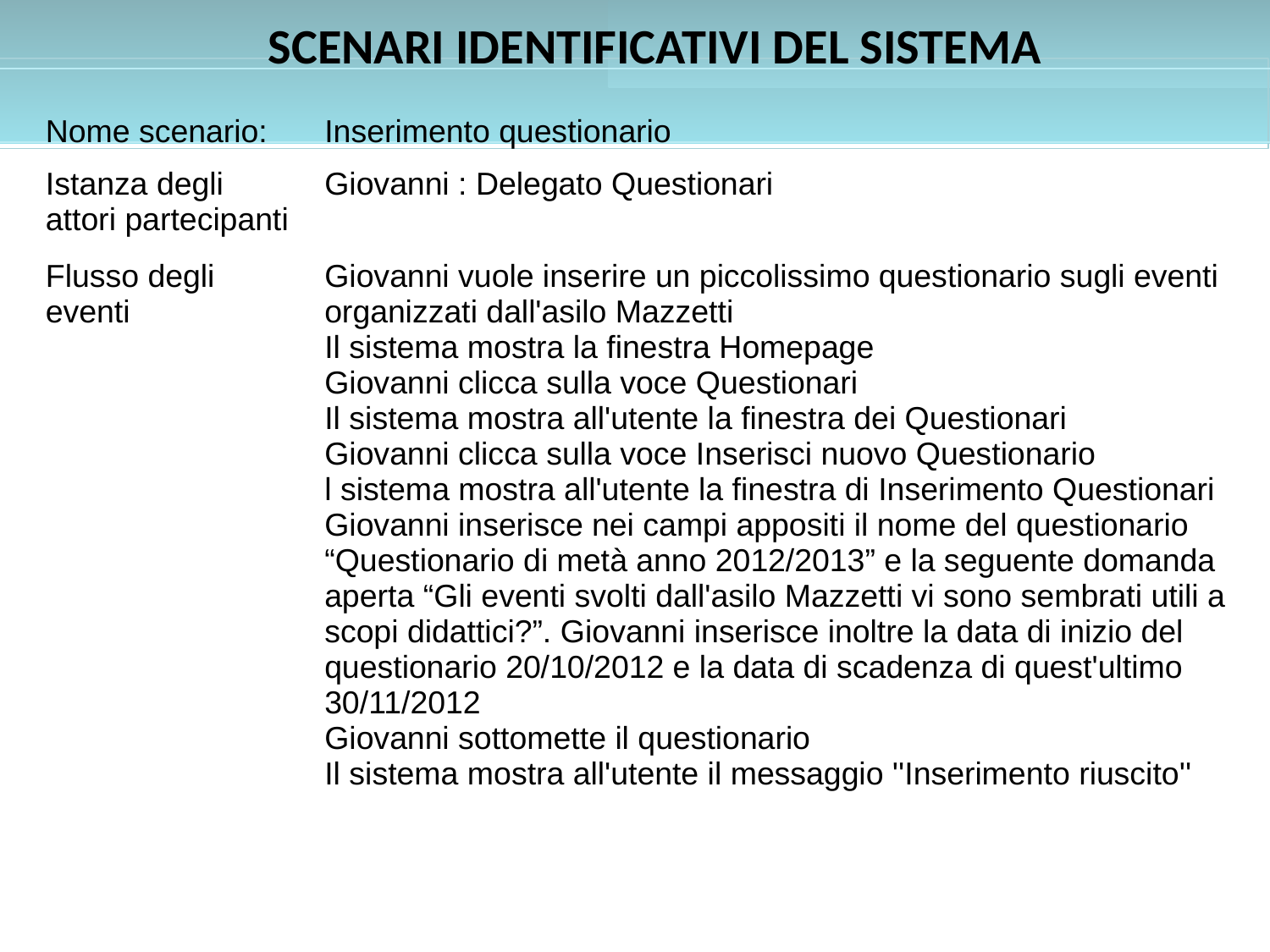

SCENARI IDENTIFICATIVI DEL SISTEMA

| Nome scenario: | Inserimento questionario |
| --- | --- |
| Istanza degli attori partecipanti | Giovanni : Delegato Questionari |
| Flusso degli eventi | Giovanni vuole inserire un piccolissimo questionario sugli eventi organizzati dall'asilo Mazzetti Il sistema mostra la finestra Homepage Giovanni clicca sulla voce Questionari Il sistema mostra all'utente la finestra dei Questionari Giovanni clicca sulla voce Inserisci nuovo Questionario l sistema mostra all'utente la finestra di Inserimento Questionari Giovanni inserisce nei campi appositi il nome del questionario “Questionario di metà anno 2012/2013” e la seguente domanda aperta “Gli eventi svolti dall'asilo Mazzetti vi sono sembrati utili a scopi didattici?”. Giovanni inserisce inoltre la data di inizio del questionario 20/10/2012 e la data di scadenza di quest'ultimo 30/11/2012 Giovanni sottomette il questionario Il sistema mostra all'utente il messaggio ''Inserimento riuscito'' |